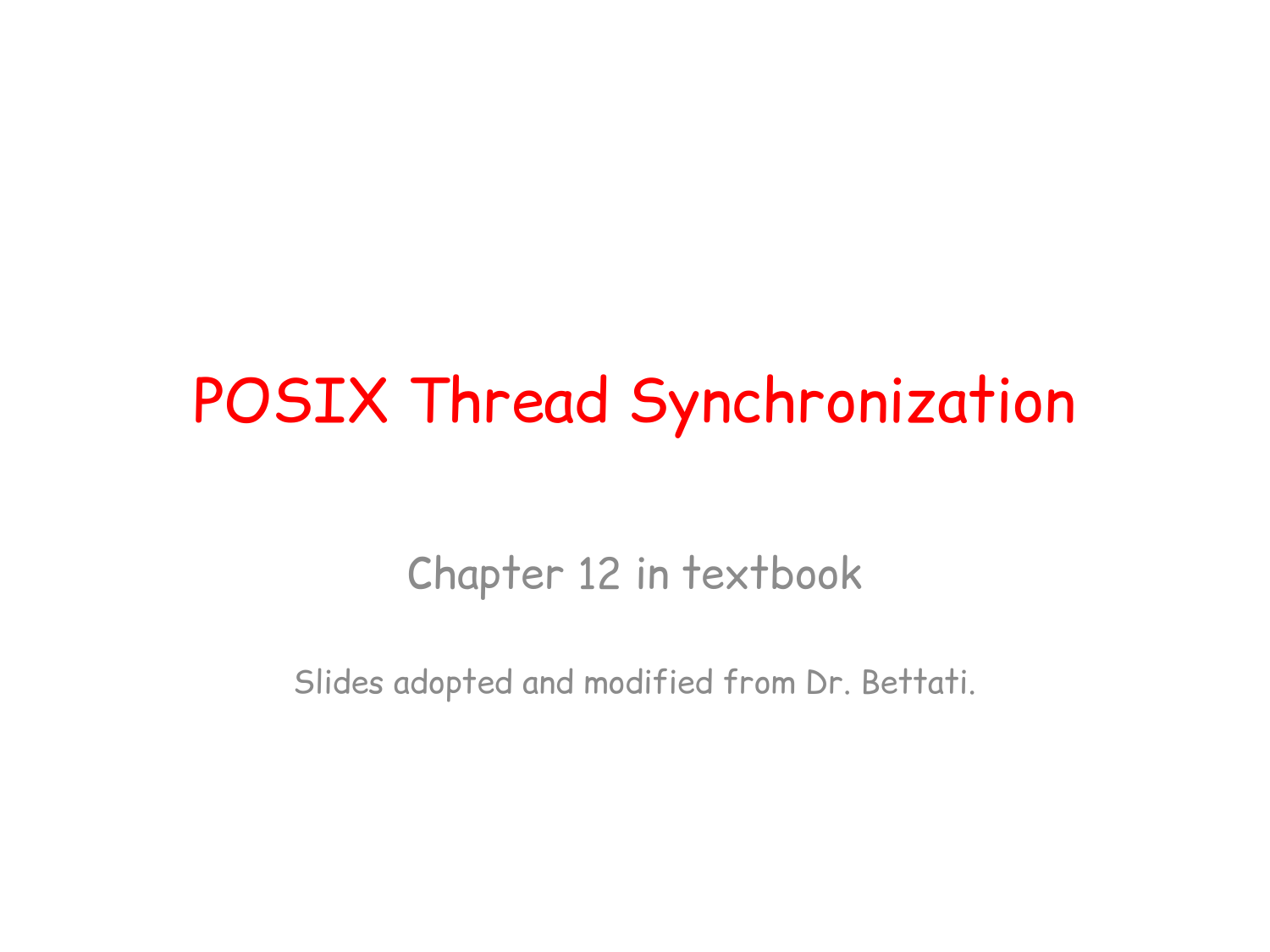

# POSIX Thread Synchronization
Chapter 12 in textbook

Slides adopted and modified from Dr. Bettati.